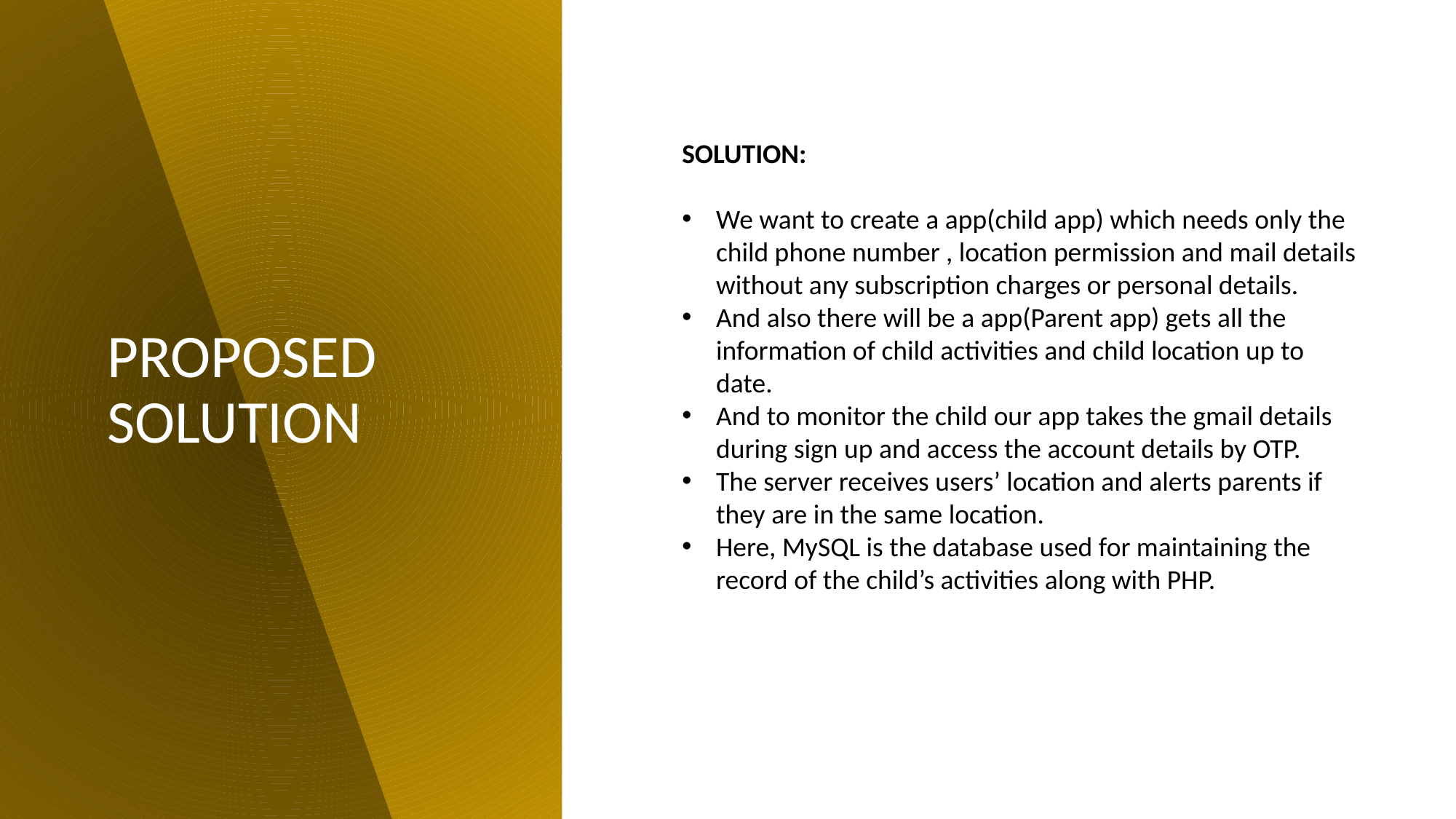

# PROPOSED SOLUTION
SOLUTION:

We want to create a app(child app) which needs only the child phone number , location permission and mail details without any subscription charges or personal details.
And also there will be a app(Parent app) gets all the information of child activities and child location up to date.
And to monitor the child our app takes the gmail details during sign up and access the account details by OTP.
The server receives users’ location and alerts parents if they are in the same location.
Here, MySQL is the database used for maintaining the record of the child’s activities along with PHP.